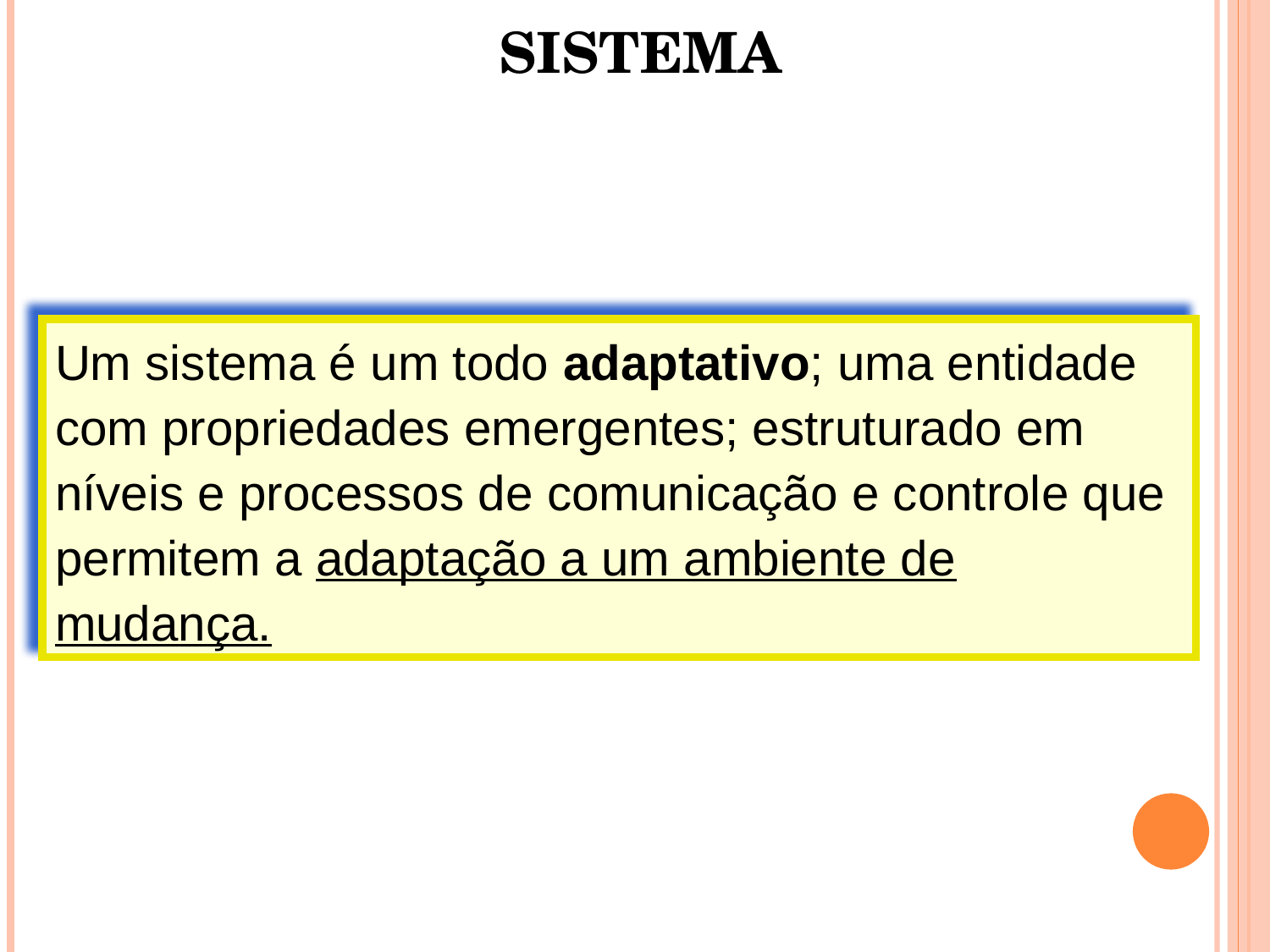

SISTEMA
Um sistema é um todo adaptativo; uma entidade com propriedades emergentes; estruturado em níveis e processos de comunicação e controle que permitem a adaptação a um ambiente de mudança.